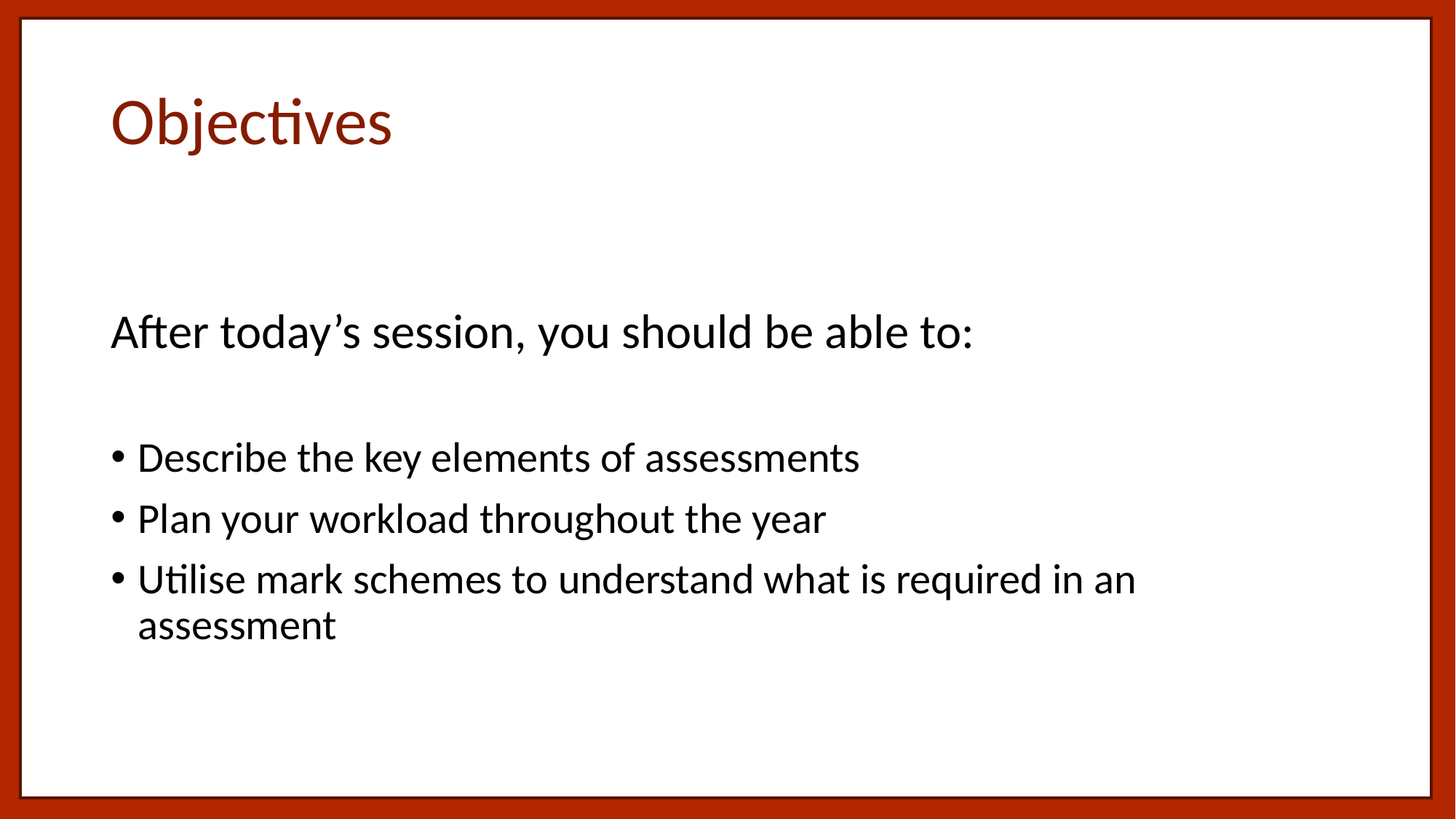

# Objectives
After today’s session, you should be able to:

Describe the key elements of assessments
Plan your workload throughout the year
Utilise mark schemes to understand what is required in an assessment